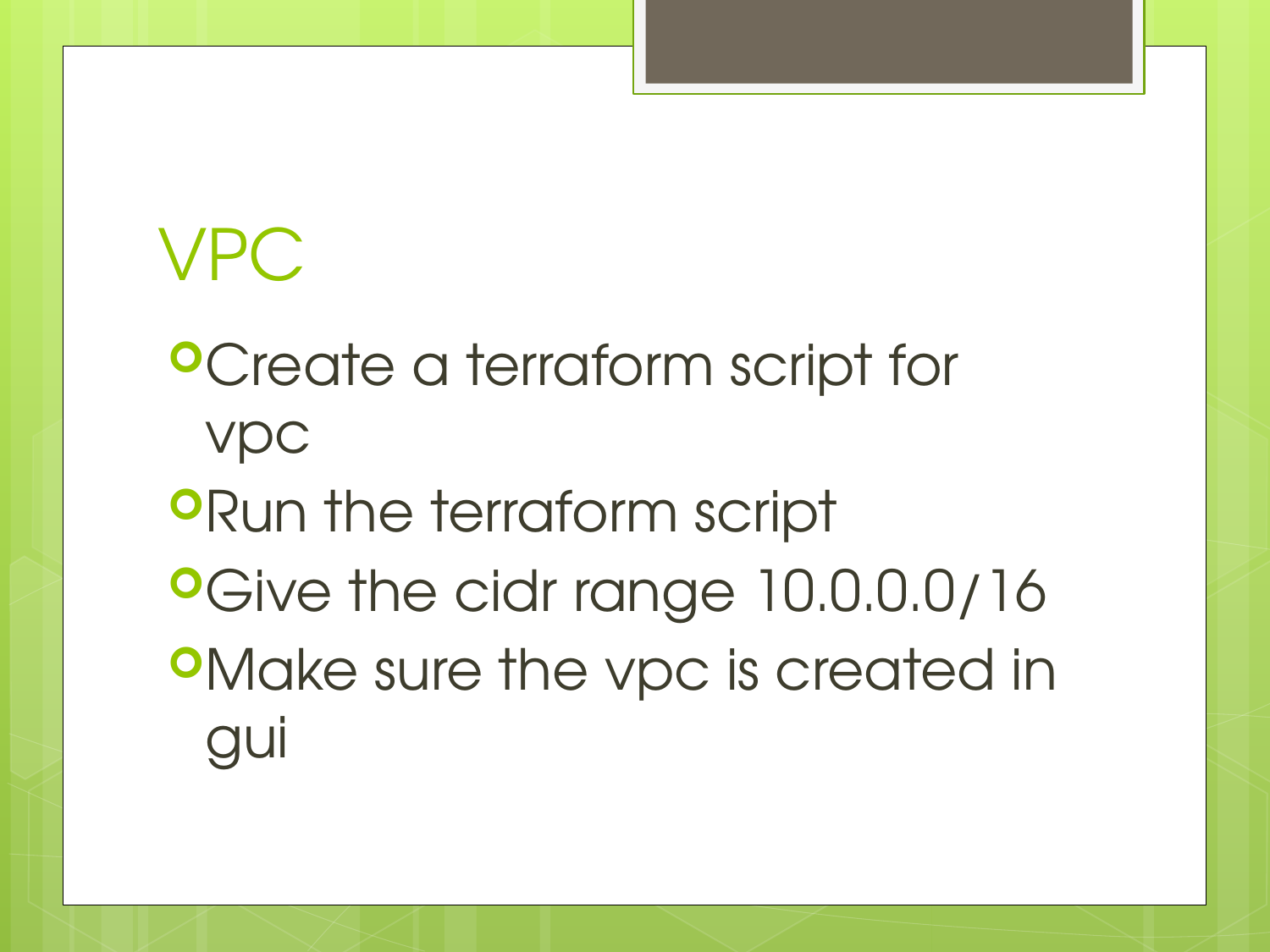

# VPC
Create a terraform script for vpc
Run the terraform script
Give the cidr range 10.0.0.0/16
Make sure the vpc is created in gui